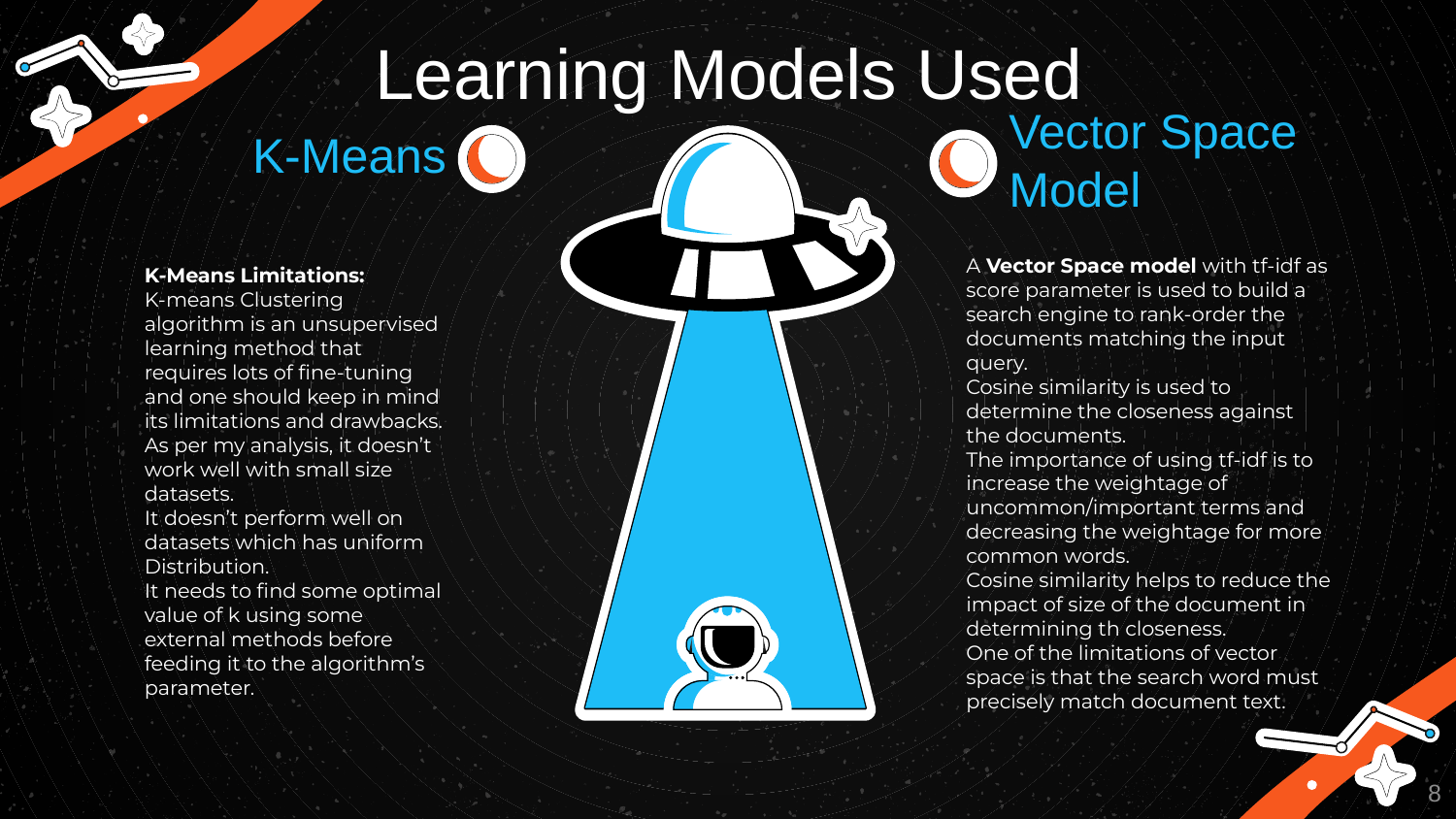

# Learning Models Used
K-Means
Vector Space Model

A Vector Space model with tf-idf as score parameter is used to build a search engine to rank-order the documents matching the input query.
Cosine similarity is used to determine the closeness against the documents.
The importance of using tf-idf is to increase the weightage of uncommon/important terms and decreasing the weightage for more common words.
Cosine similarity helps to reduce the impact of size of the document in determining th closeness.
One of the limitations of vector space is that the search word must precisely match document text.
K-Means Limitations:
K-means Clustering algorithm is an unsupervised learning method that requires lots of fine-tuning and one should keep in mind its limitations and drawbacks.
As per my analysis, it doesn’t work well with small size datasets.
It doesn’t perform well on datasets which has uniform Distribution.
It needs to find some optimal value of k using some external methods before feeding it to the algorithm’s parameter.

8